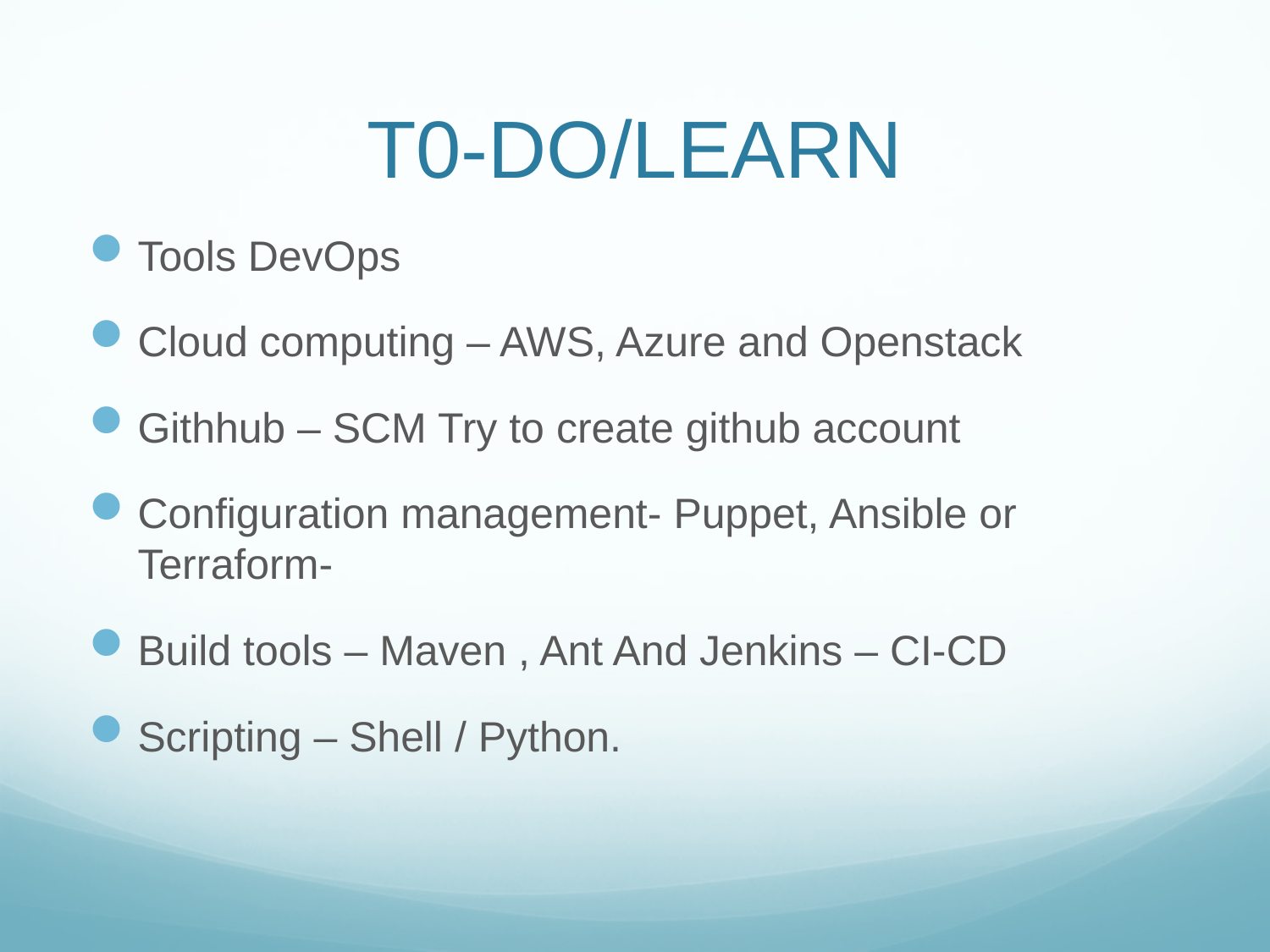

# T0-DO/LEARN
Tools DevOps
Cloud computing – AWS, Azure and Openstack
Githhub – SCM Try to create github account
Configuration management- Puppet, Ansible or Terraform-
Build tools – Maven , Ant And Jenkins – CI-CD
Scripting – Shell / Python.